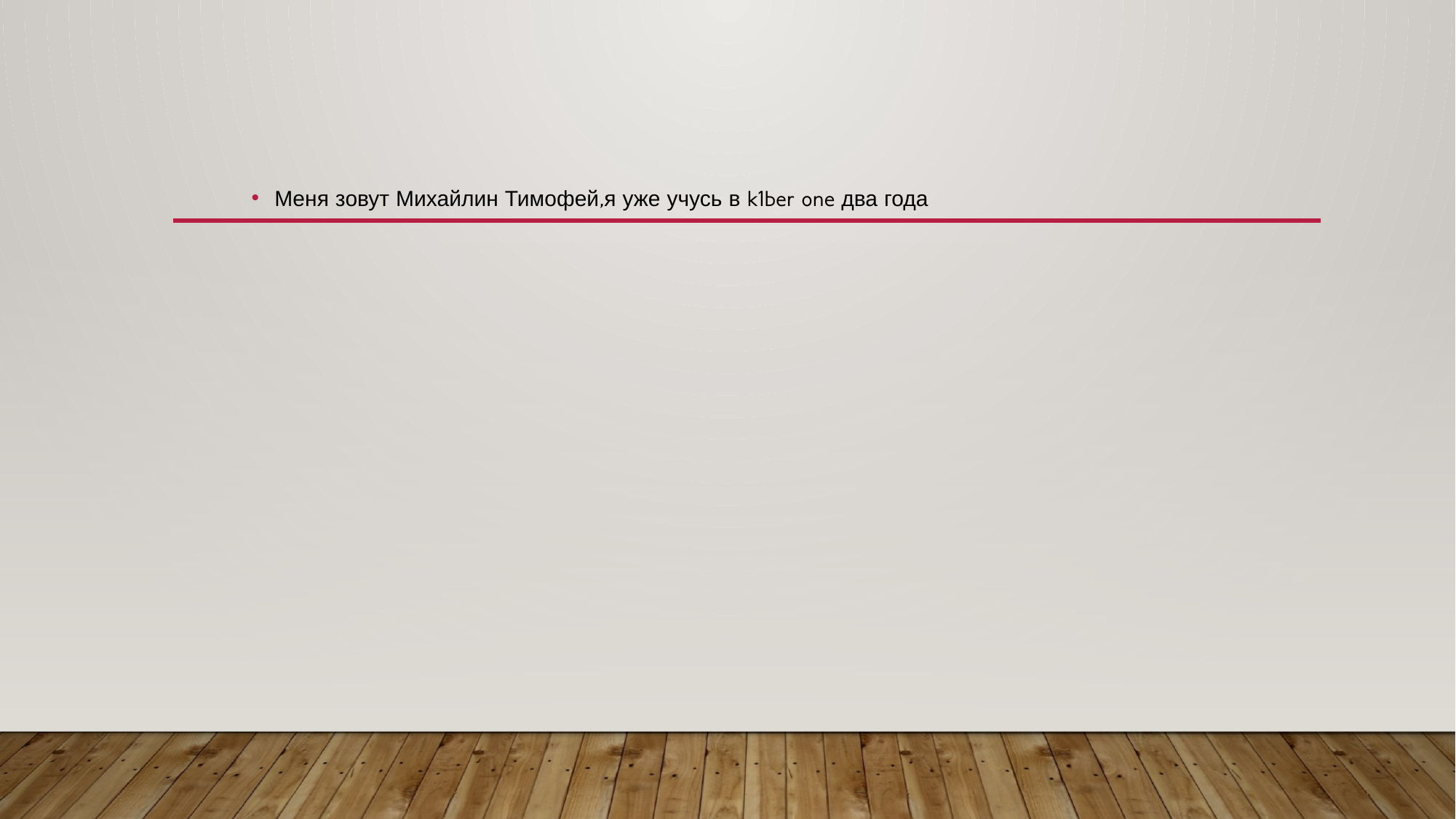

Меня зовут Михайлин Тимофей,я уже учусь в k1ber one два года
#